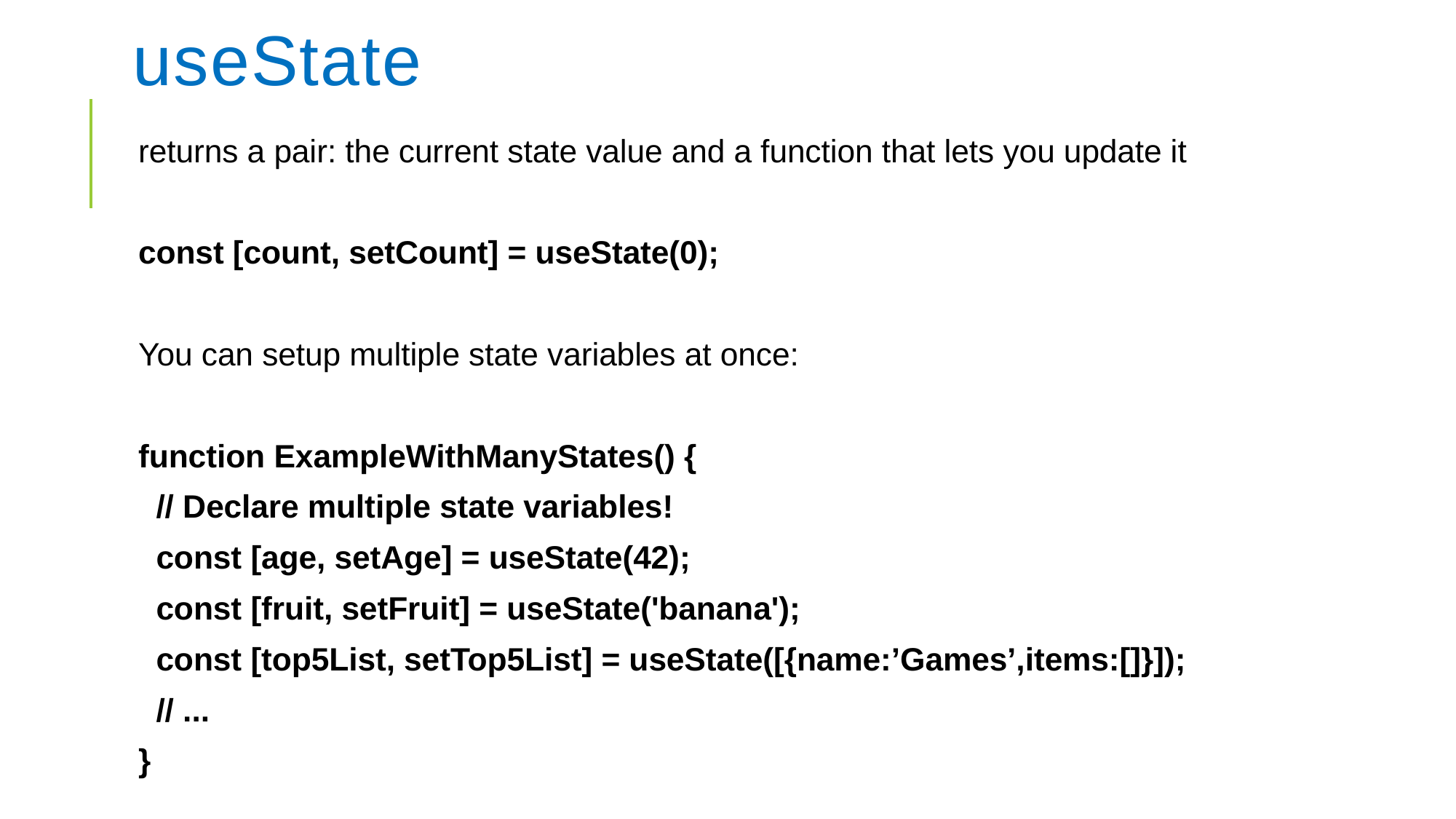

# useState
returns a pair: the current state value and a function that lets you update it

const [count, setCount] = useState(0);

You can setup multiple state variables at once:

function ExampleWithManyStates() {
  // Declare multiple state variables!
  const [age, setAge] = useState(42);
  const [fruit, setFruit] = useState('banana');
  const [top5List, setTop5List] = useState([{name:’Games’,items:[]}]);
  // ...
}